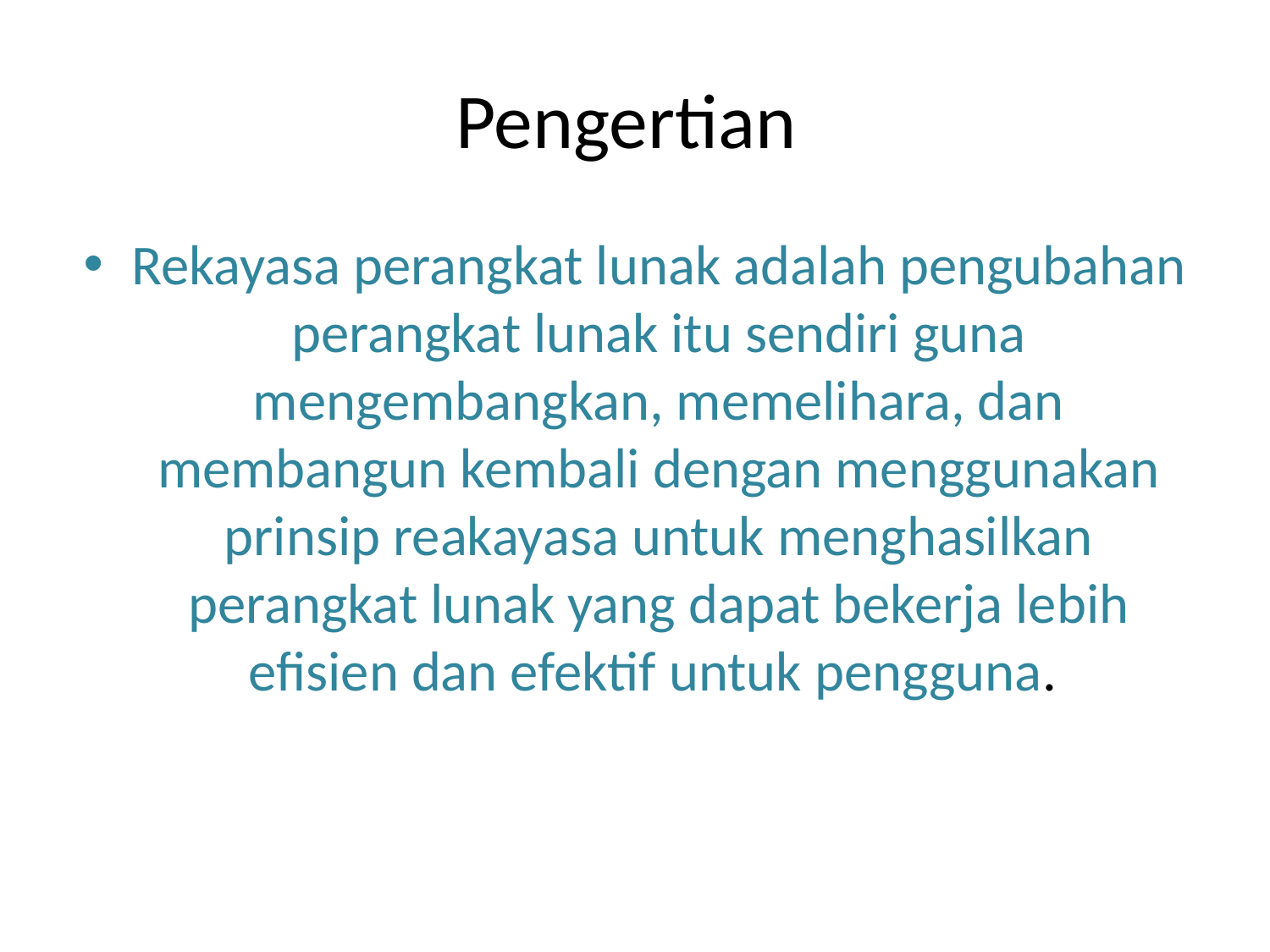

# Pengertian
Rekayasa perangkat lunak adalah pengubahan perangkat lunak itu sendiri guna mengembangkan, memelihara, dan membangun kembali dengan menggunakan prinsip reakayasa untuk menghasilkan perangkat lunak yang dapat bekerja lebih efisien dan efektif untuk pengguna.